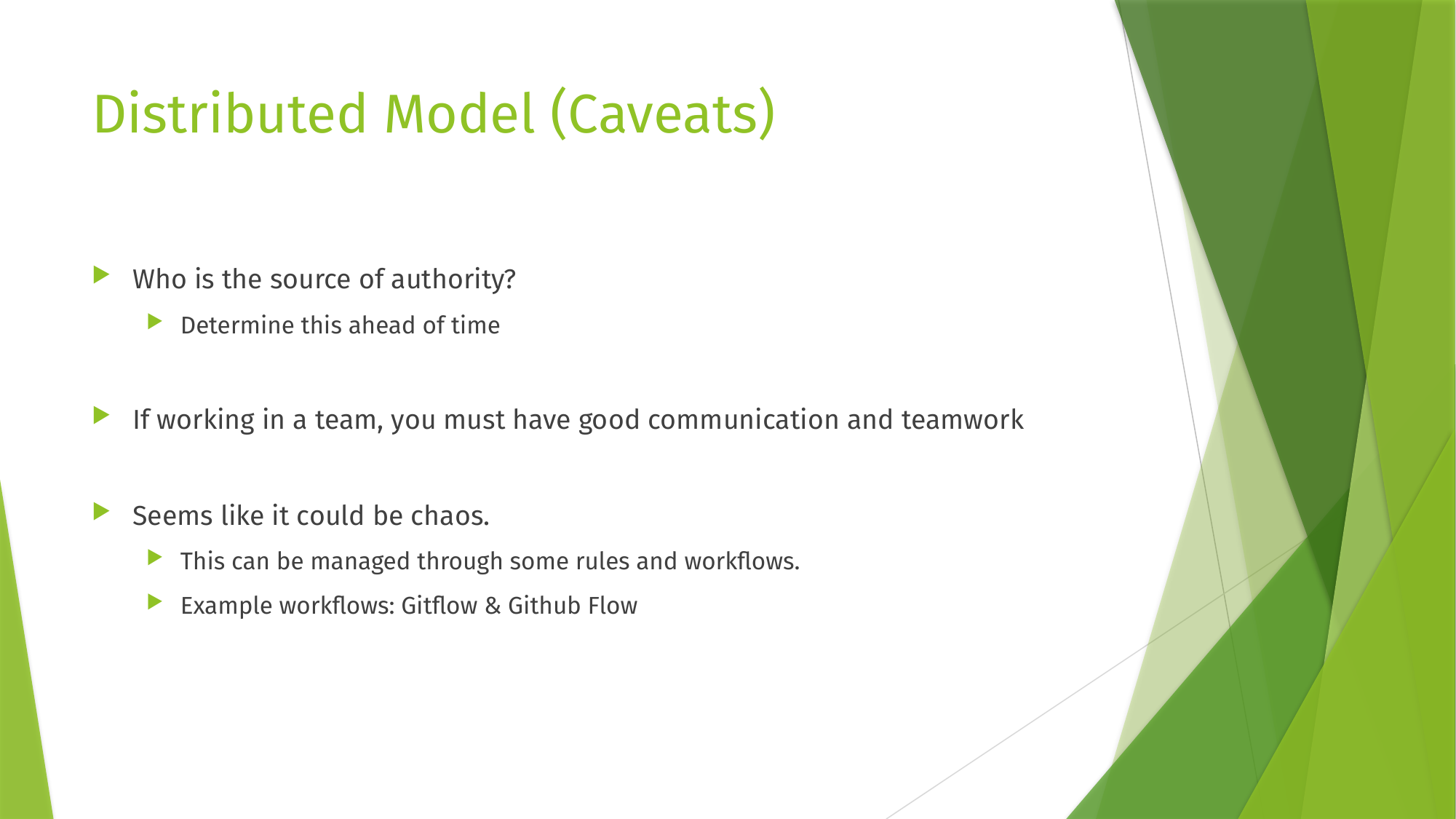

# Distributed Model (Caveats)

Who is the source of authority?
Determine this ahead of time

If working in a team, you must have good communication and teamwork

Seems like it could be chaos.
This can be managed through some rules and workflows.
Example workflows: Gitflow & Github Flow